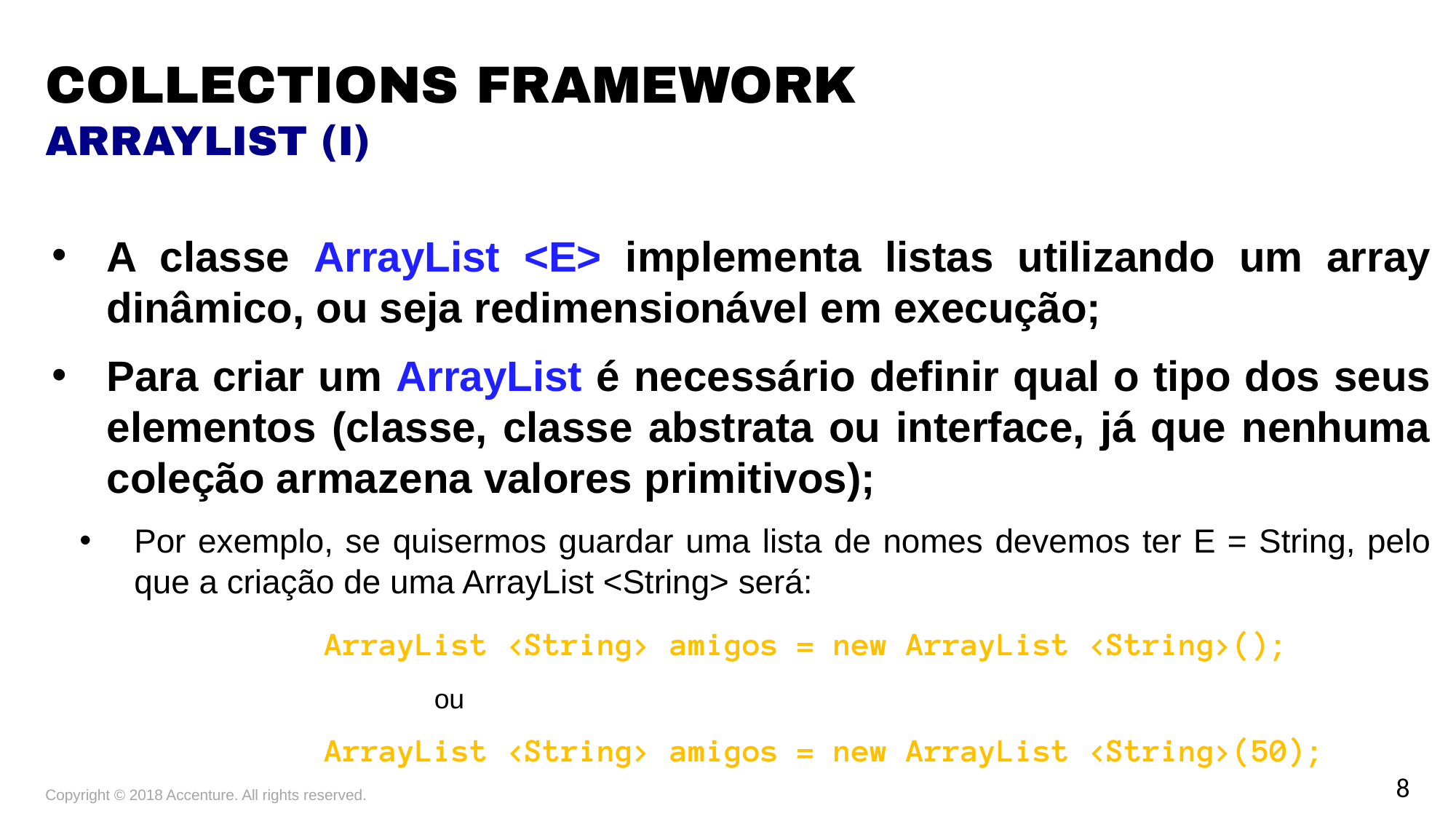

# Collections Framework Arraylist (I)
A classe ArrayList <E> implementa listas utilizando um array dinâmico, ou seja redimensionável em execução;
Para criar um ArrayList é necessário definir qual o tipo dos seus elementos (classe, classe abstrata ou interface, já que nenhuma coleção armazena valores primitivos);
Por exemplo, se quisermos guardar uma lista de nomes devemos ter E = String, pelo que a criação de uma ArrayList <String> será:
			ArrayList <String> amigos = new ArrayList <String>();
				ou
			ArrayList <String> amigos = new ArrayList <String>(50);

Copyright © 2018 Accenture. All rights reserved.
8